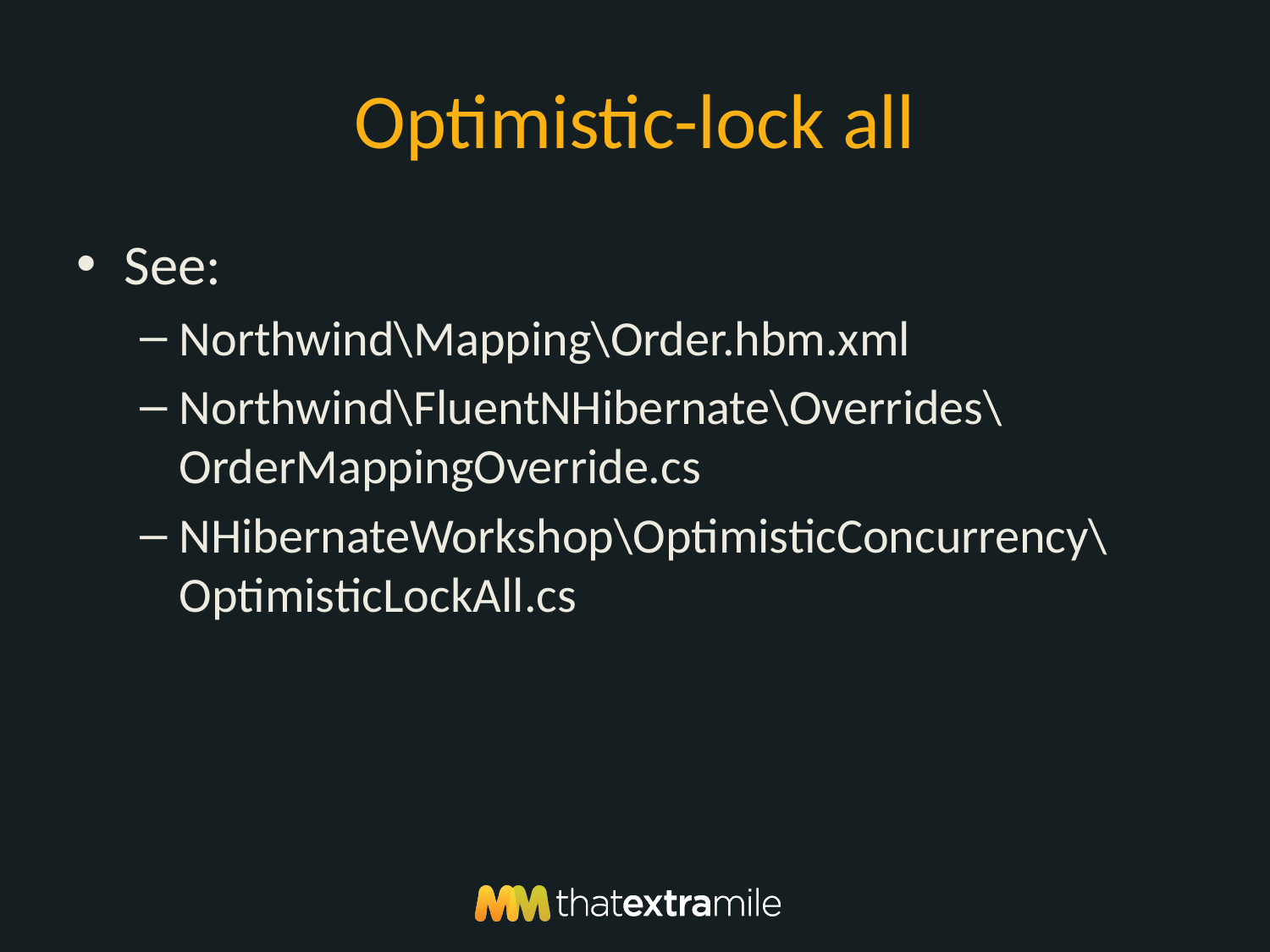

# Optimistic-lock all
See:
Northwind\Mapping\Order.hbm.xml
Northwind\FluentNHibernate\Overrides\OrderMappingOverride.cs
NHibernateWorkshop\OptimisticConcurrency\OptimisticLockAll.cs